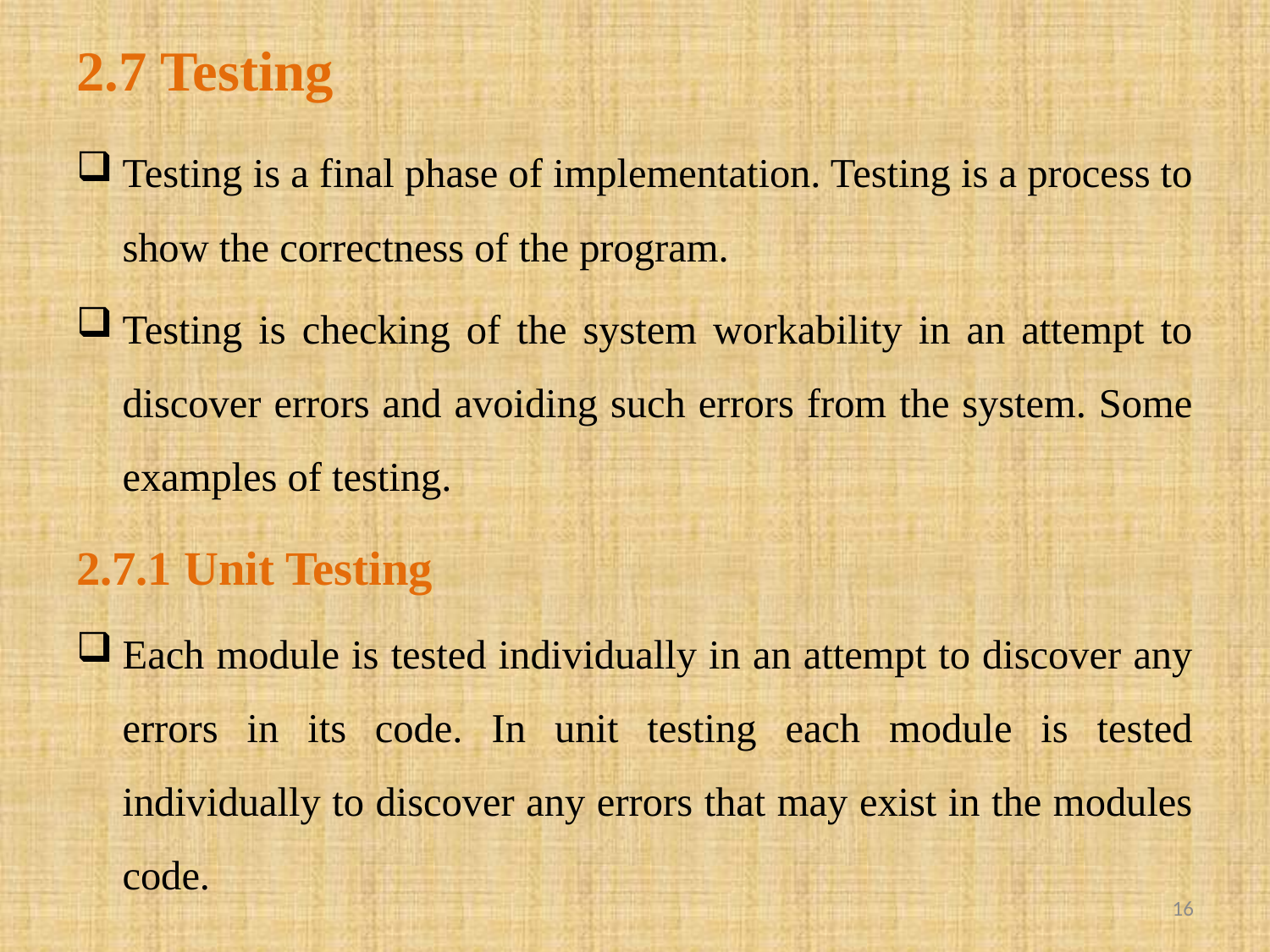

# 2.7 Testing
Testing is a final phase of implementation. Testing is a process to show the correctness of the program.
Testing is checking of the system workability in an attempt to discover errors and avoiding such errors from the system. Some examples of testing.
2.7.1 Unit Testing
Each module is tested individually in an attempt to discover any errors in its code. In unit testing each module is tested individually to discover any errors that may exist in the modules code.

16